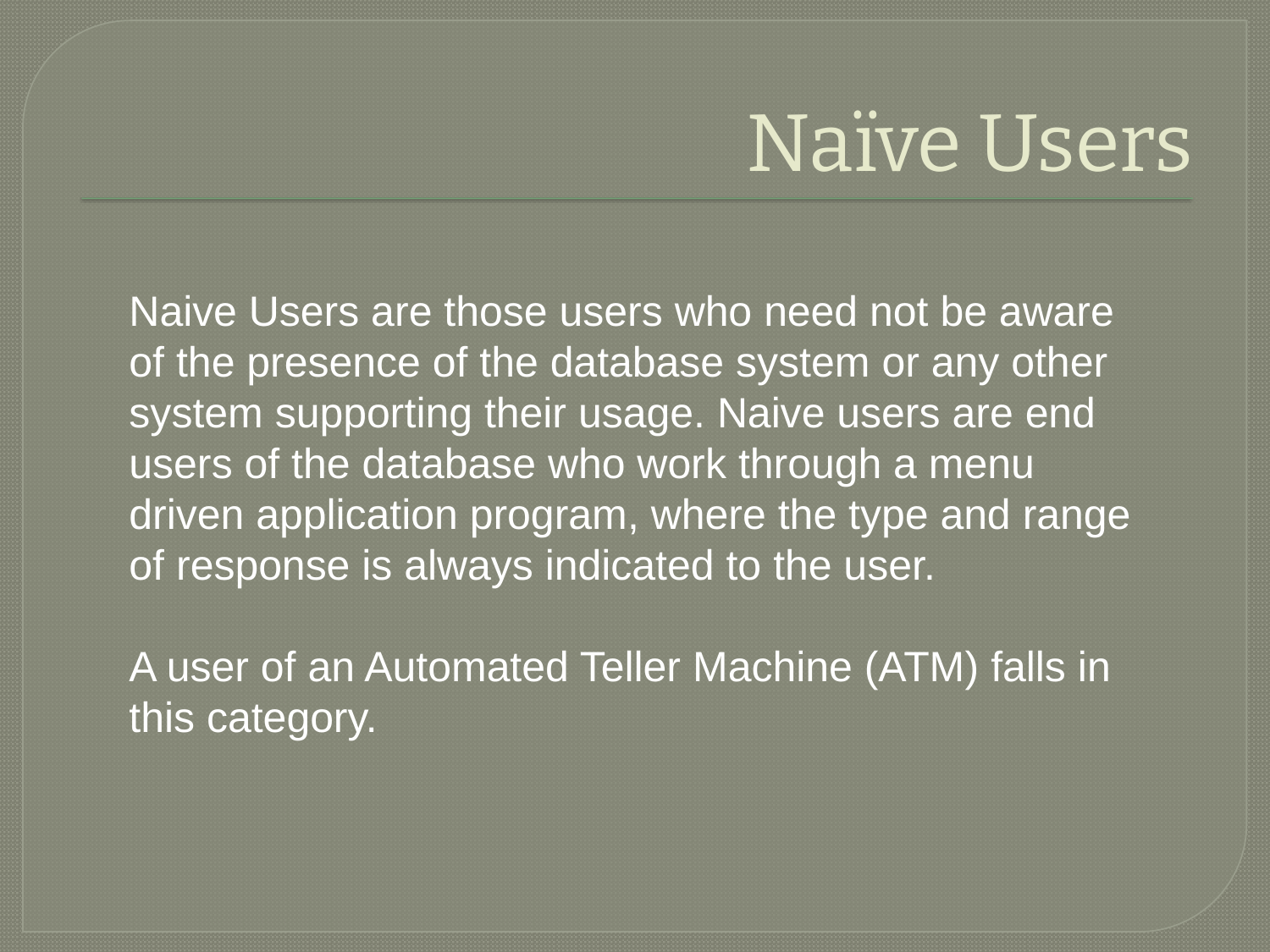

# Naïve Users
Naive Users are those users who need not be aware of the presence of the database system or any other system supporting their usage. Naive users are end users of the database who work through a menu driven application program, where the type and range of response is always indicated to the user.

A user of an Automated Teller Machine (ATM) falls in this category.